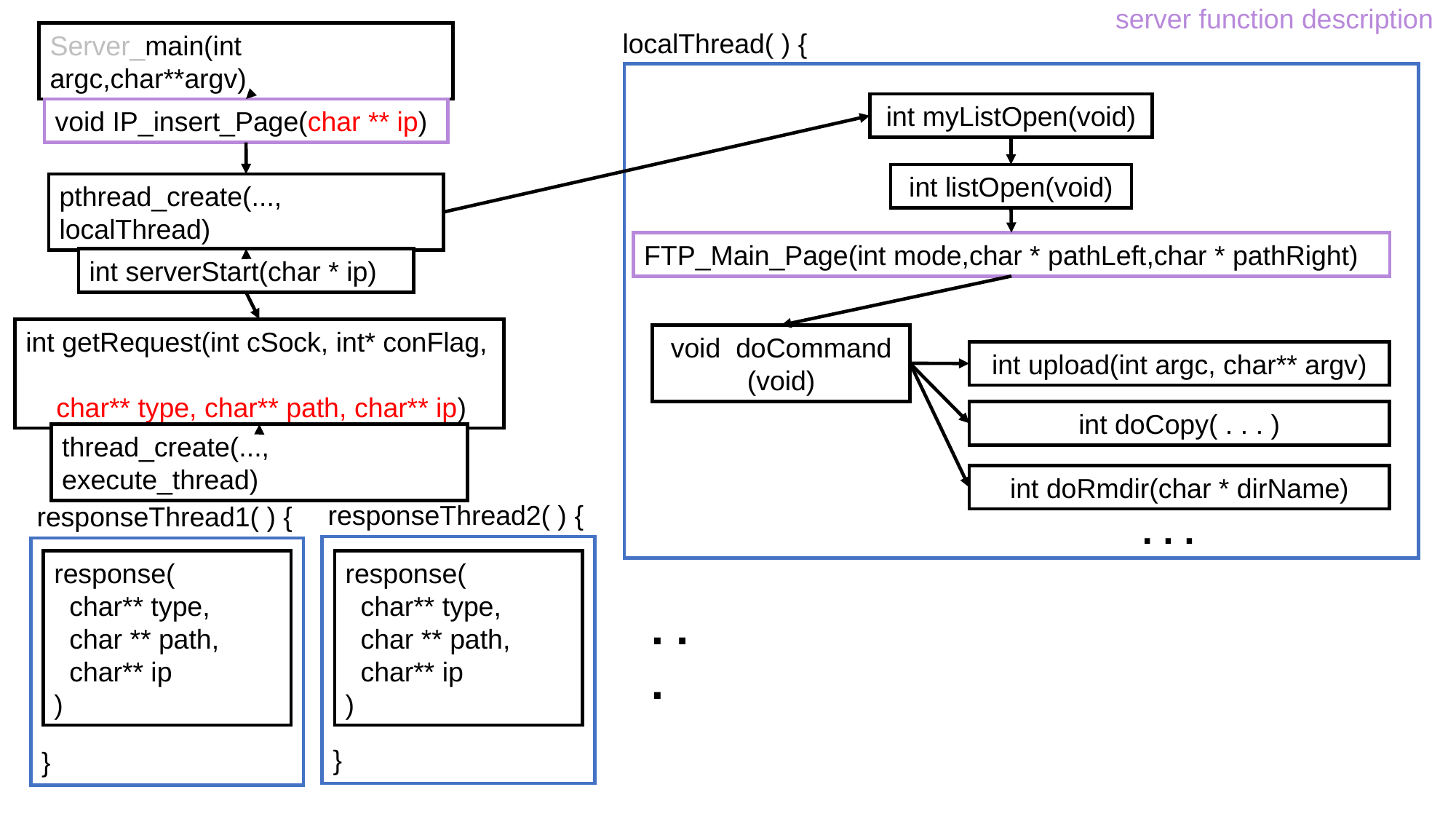

server function description
localThread( ) {
Server_main(int argc,char**argv)

int myListOpen(void)
void IP_insert_Page(char ** ip)
int listOpen(void)
pthread_create(..., localThread)
FTP_Main_Page(int mode,char * pathLeft,char * pathRight)
int serverStart(char * ip)
int getRequest(int cSock, int* conFlag,
    char** type, char** path, char** ip)
void  doCommand
(void)
int upload(int argc, char** argv)
int doCopy( . . . )
thread_create(..., execute_thread)
int doRmdir(char * dirName)
responseThread2( ) {
responseThread1( ) {
. . .

response(
  char** type,
  char ** path,
  char** ip
)
response(
  char** type,
  char ** path,
  char** ip
)
. . .
}
}